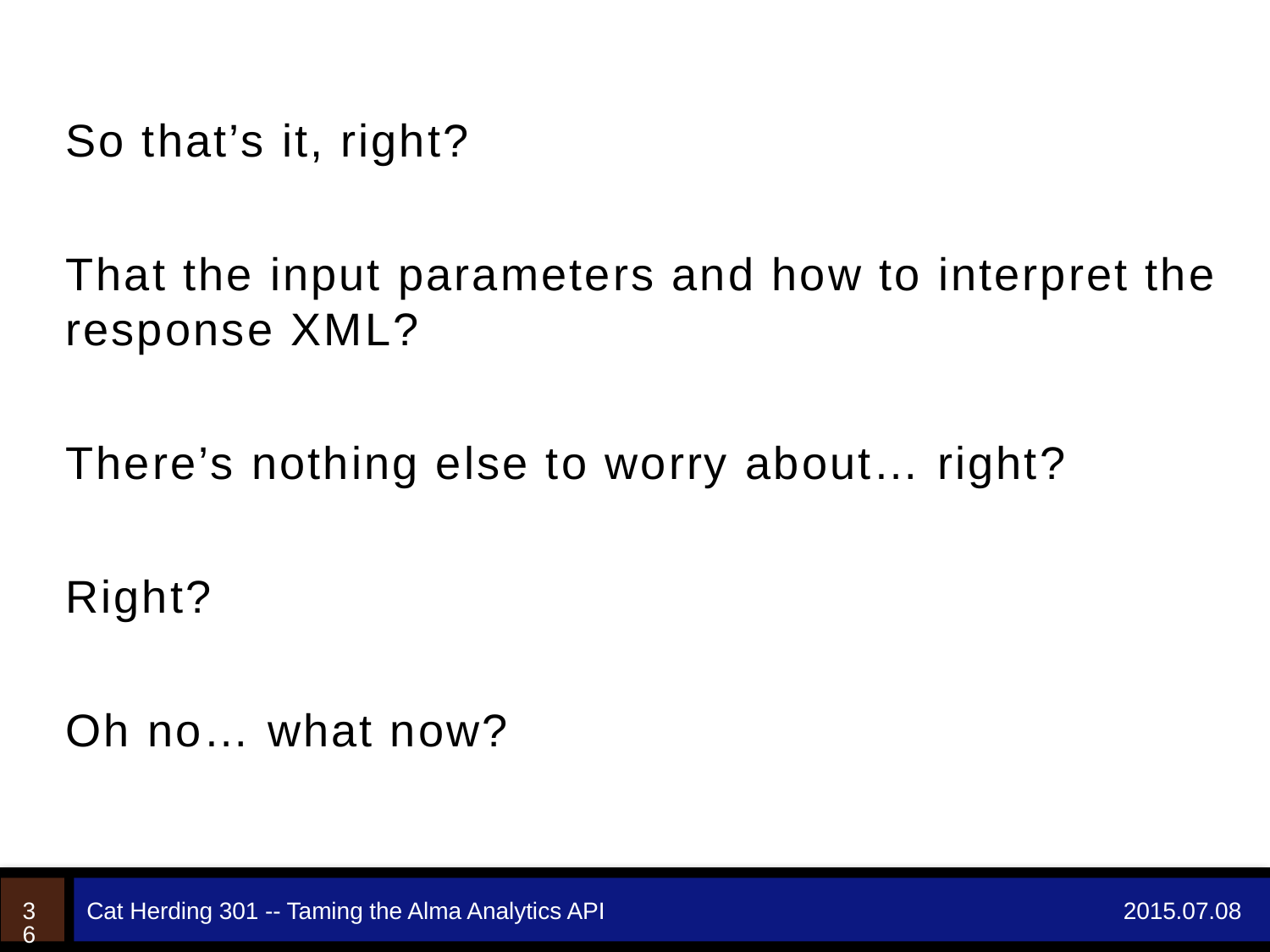

So that’s it, right?

That the input parameters and how to interpret the response XML?

There’s nothing else to worry about… right?

Right?

Oh no… what now?
36
Cat Herding 301 -- Taming the Alma Analytics API
2015.07.08